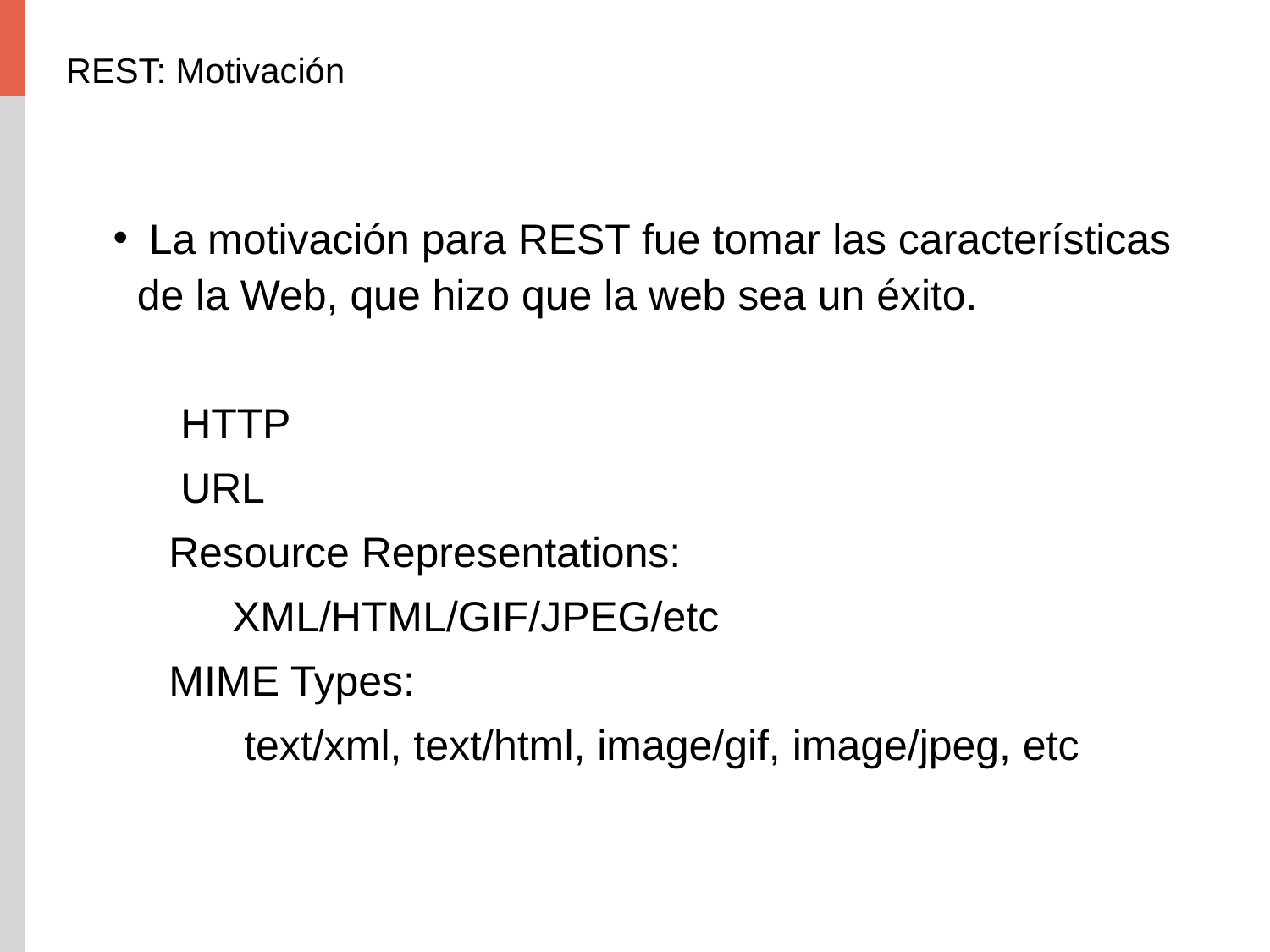

# REST: Motivación

 La motivación para REST fue tomar las características de la Web, que hizo que la web sea un éxito.

 HTTP
 URL
Resource Representations:
XML/HTML/GIF/JPEG/etc
MIME Types:
 text/xml, text/html, image/gif, image/jpeg, etc